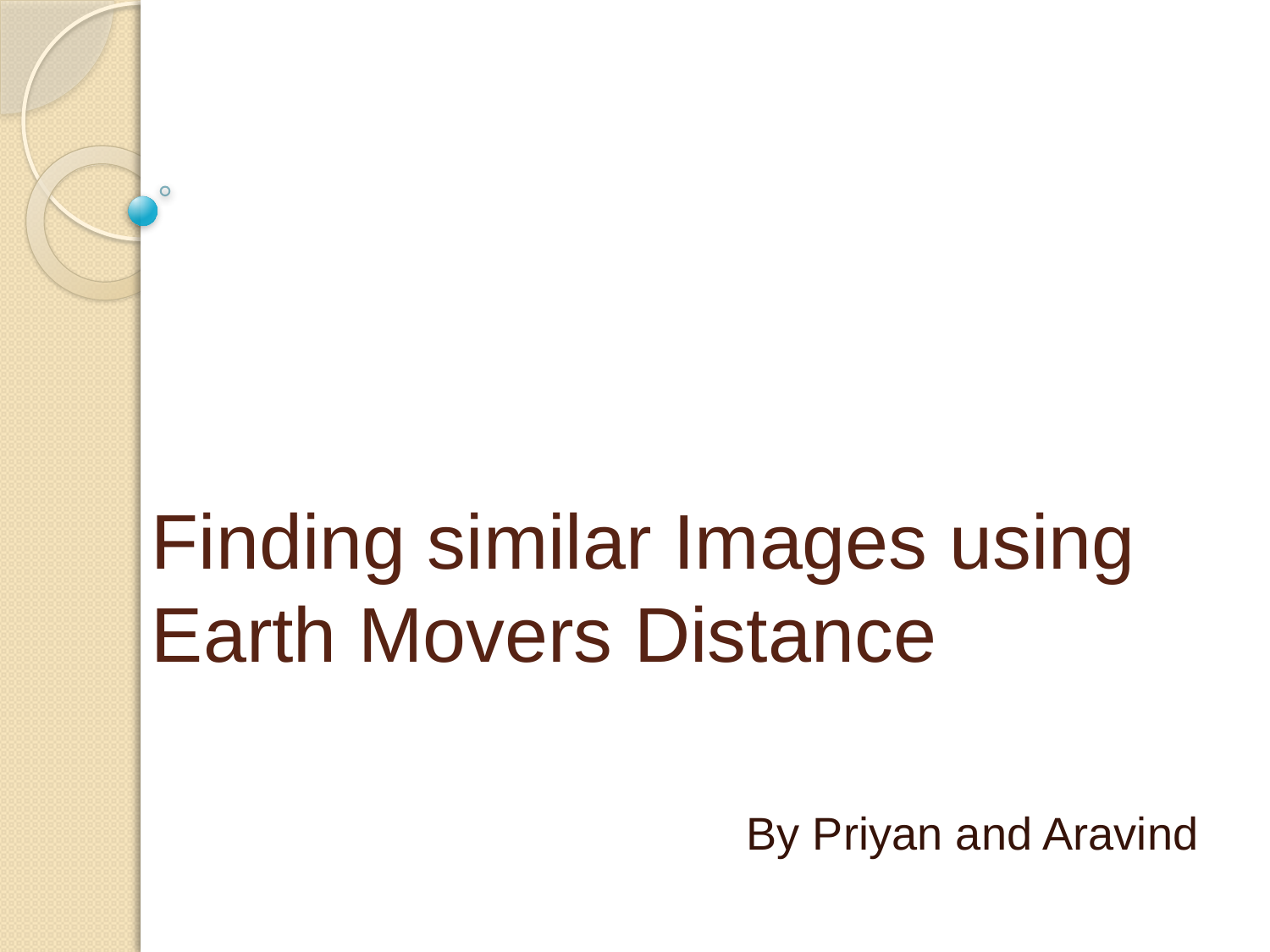

# Finding similar Images using Earth Movers Distance
By Priyan and Aravind